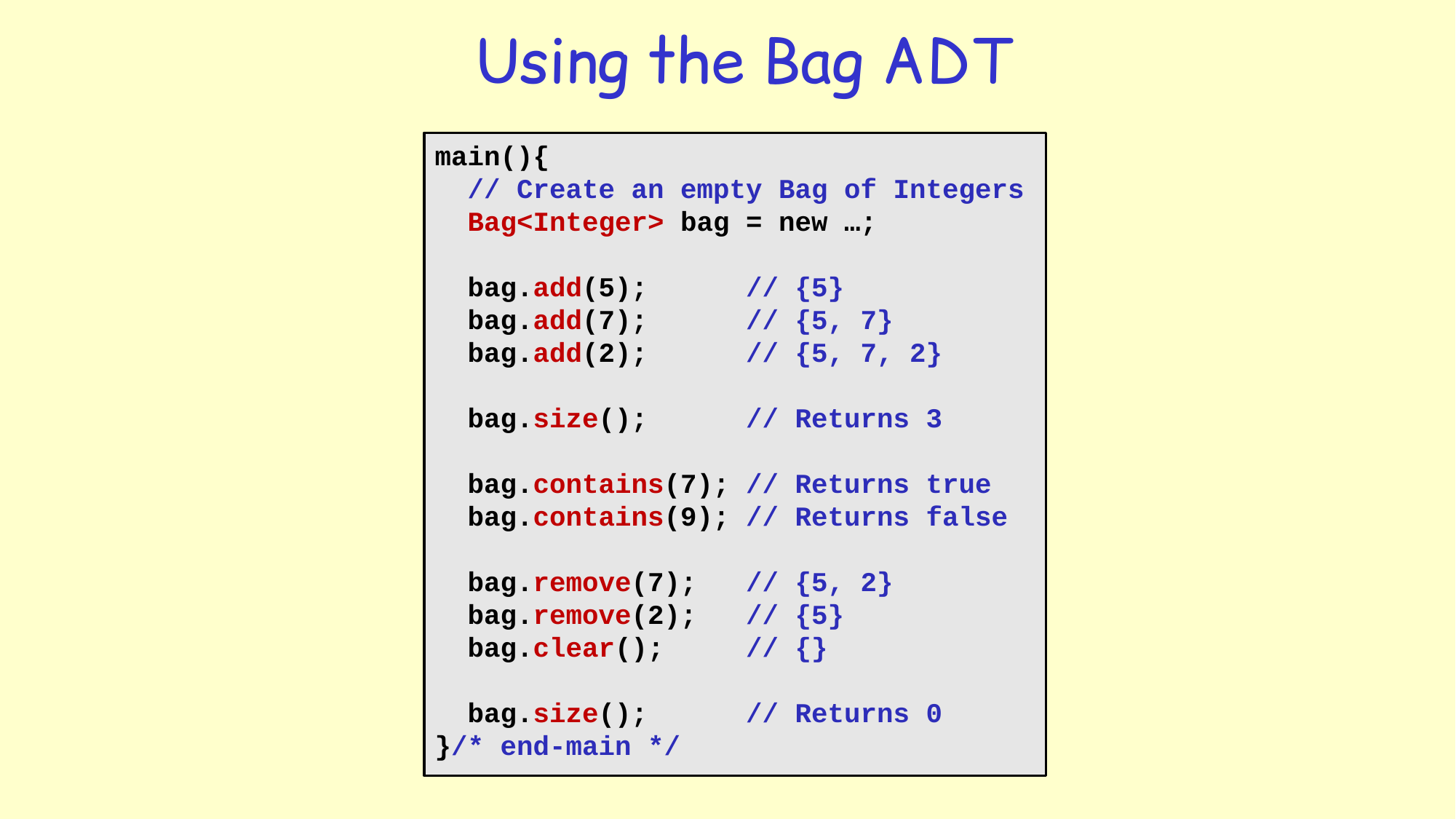

# Using the Bag ADT
main(){
  // Create an empty Bag of Integers
  Bag<Integer> bag = new …;

  bag.add(5);      // {5}
  bag.add(7);      // {5, 7}
  bag.add(2);      // {5, 7, 2}

  bag.size();      // Returns 3

  bag.contains(7); // Returns true
  bag.contains(9); // Returns false

  bag.remove(7);   // {5, 2}
  bag.remove(2);   // {5}
  bag.clear();     // {}

  bag.size();      // Returns 0
}/* end-main */